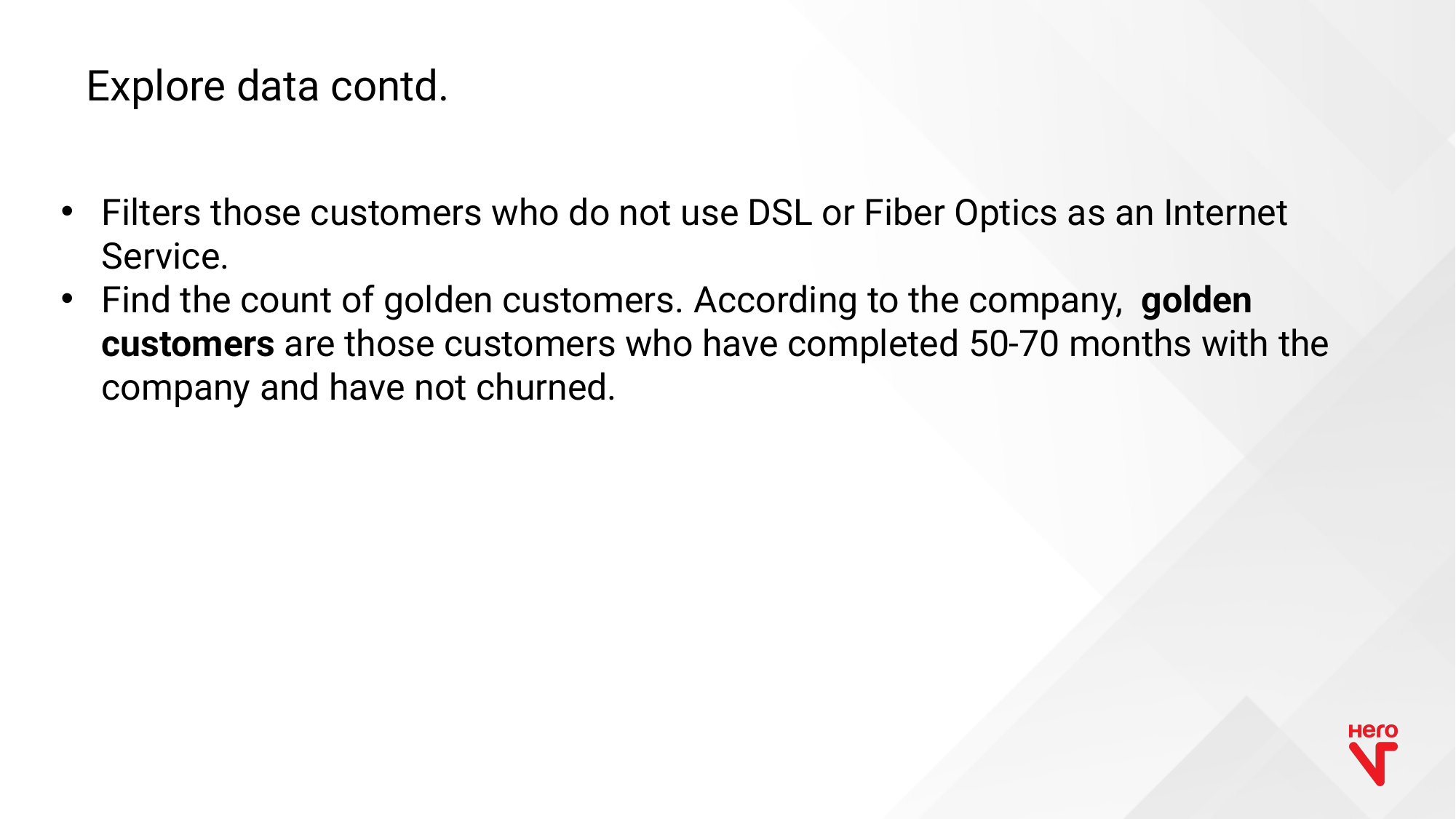

# Explore data contd.
Filters those customers who do not use DSL or Fiber Optics as an Internet Service.
Find the count of golden customers. According to the company,  golden customers are those customers who have completed 50-70 months with the company and have not churned.